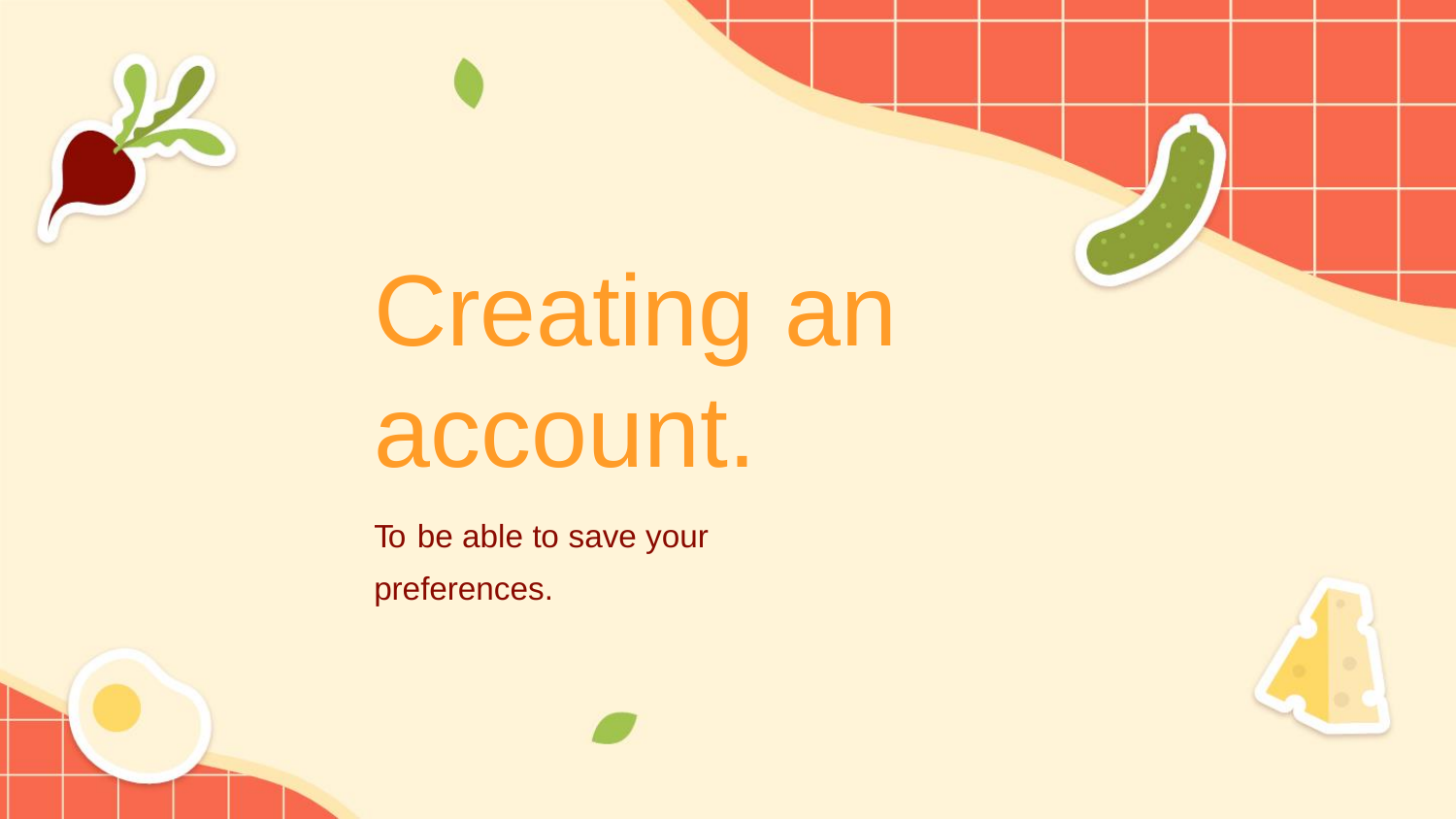

Creating an
account.
To be able to save your preferences.